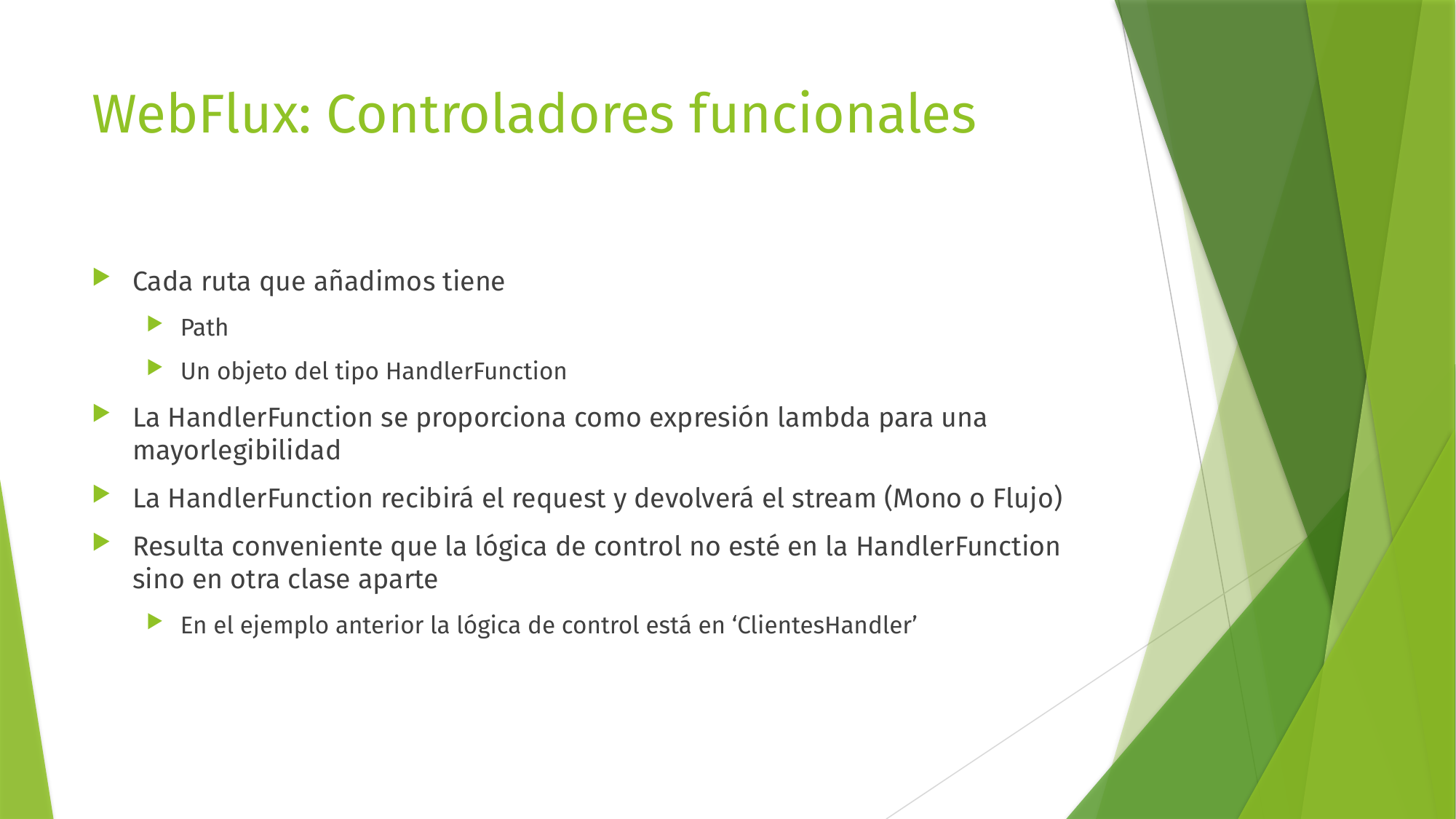

# WebFlux: Controladores funcionales
Cada ruta que añadimos tiene
Path
Un objeto del tipo HandlerFunction
La HandlerFunction se proporciona como expresión lambda para una mayorlegibilidad
La HandlerFunction recibirá el request y devolverá el stream (Mono o Flujo)
Resulta conveniente que la lógica de control no esté en la HandlerFunction sino en otra clase aparte
En el ejemplo anterior la lógica de control está en ‘ClientesHandler’